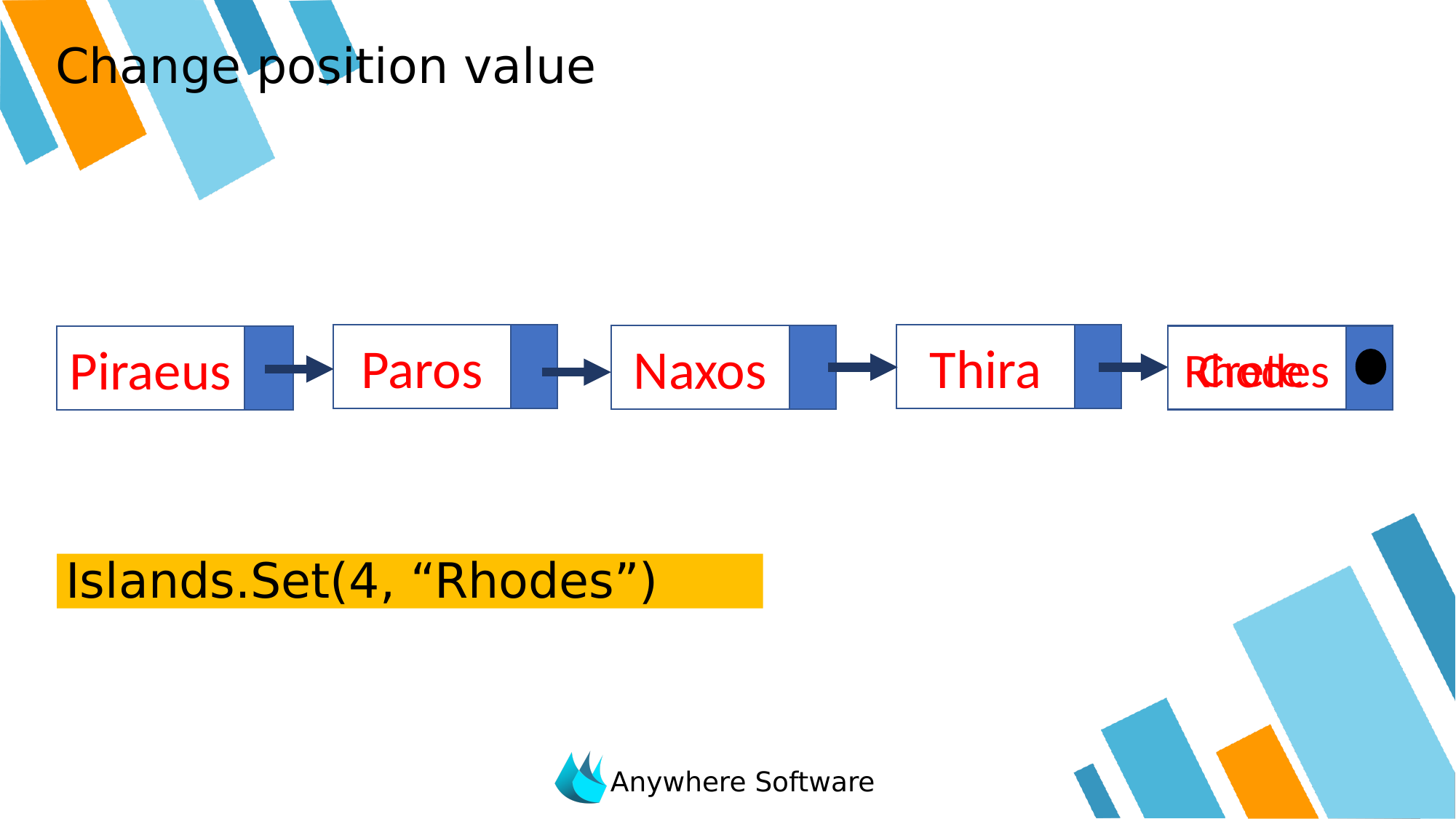

# Change position value
Paros

Thira

Naxos

Crete

Piraeus

Rhodes

Islands.Set(4, “Rhodes”)